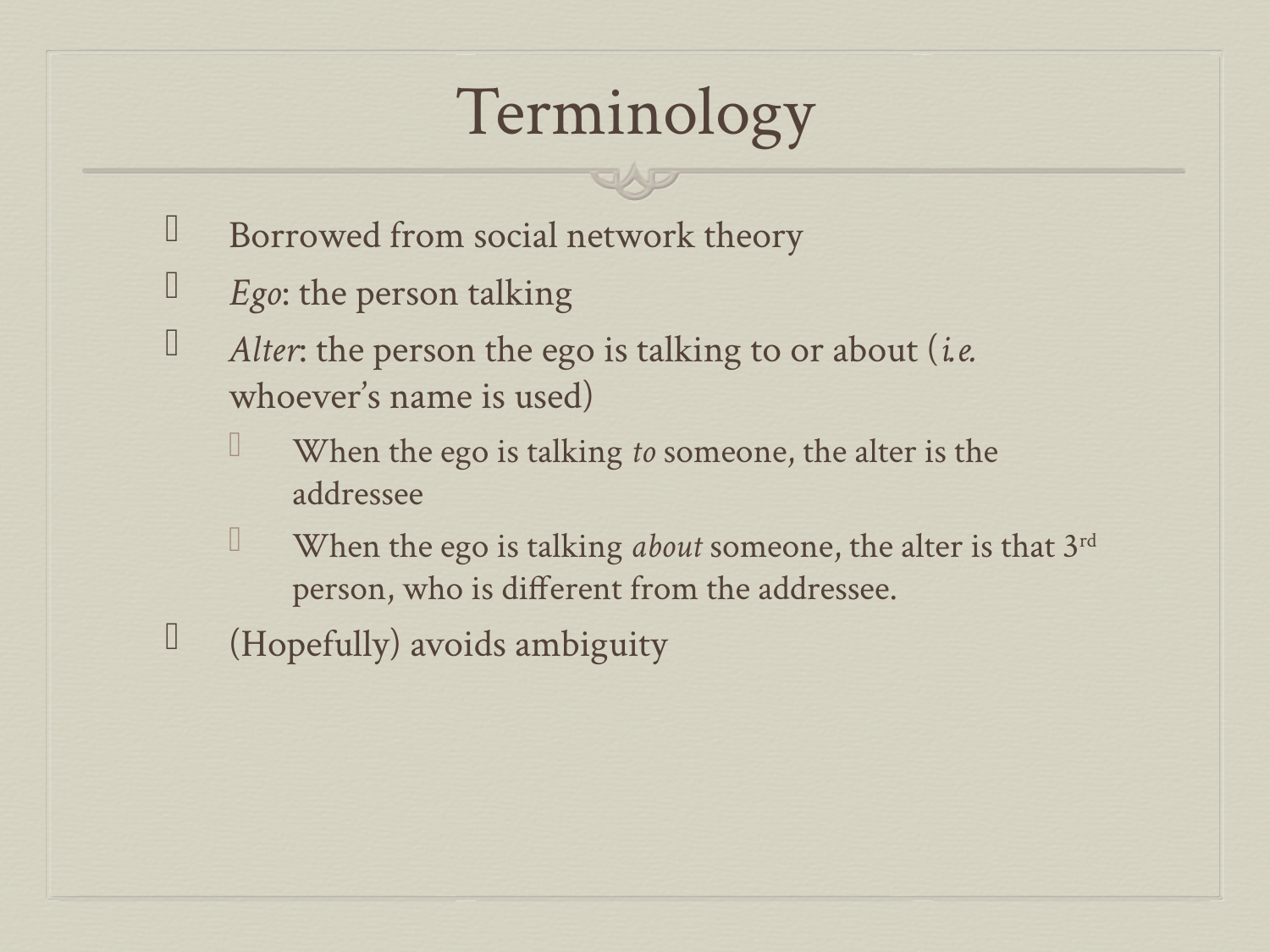

# Terminology
Borrowed from social network theory
Ego: the person talking
Alter: the person the ego is talking to or about (i.e. whoever’s name is used)
When the ego is talking to someone, the alter is the addressee
When the ego is talking about someone, the alter is that 3rd person, who is different from the addressee.
(Hopefully) avoids ambiguity